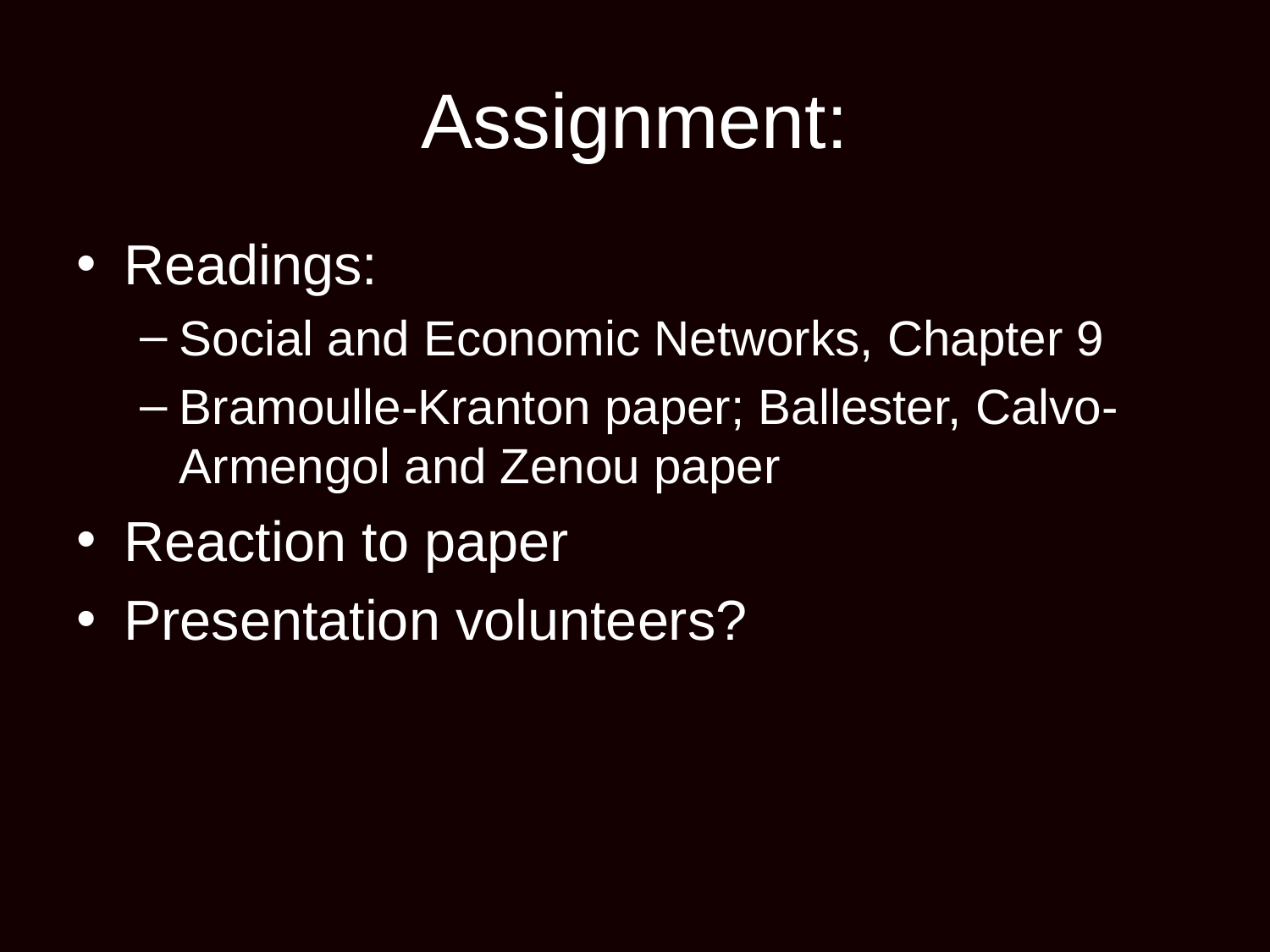

# Assignment:
Readings:
Social and Economic Networks, Chapter 9
Bramoulle-Kranton paper; Ballester, Calvo-Armengol and Zenou paper
Reaction to paper
Presentation volunteers?